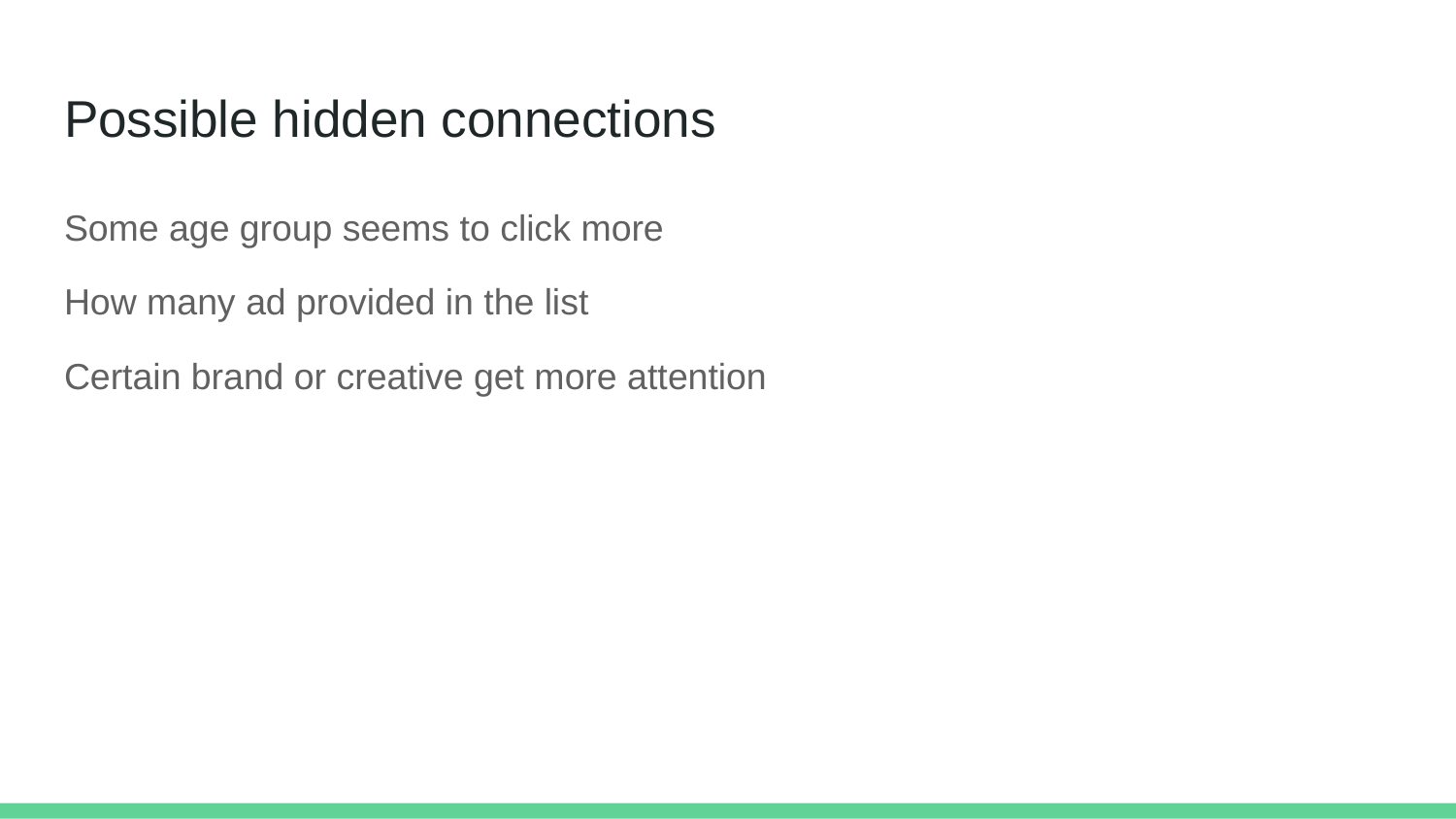

# Possible hidden connections
Some age group seems to click more
How many ad provided in the list
Certain brand or creative get more attention